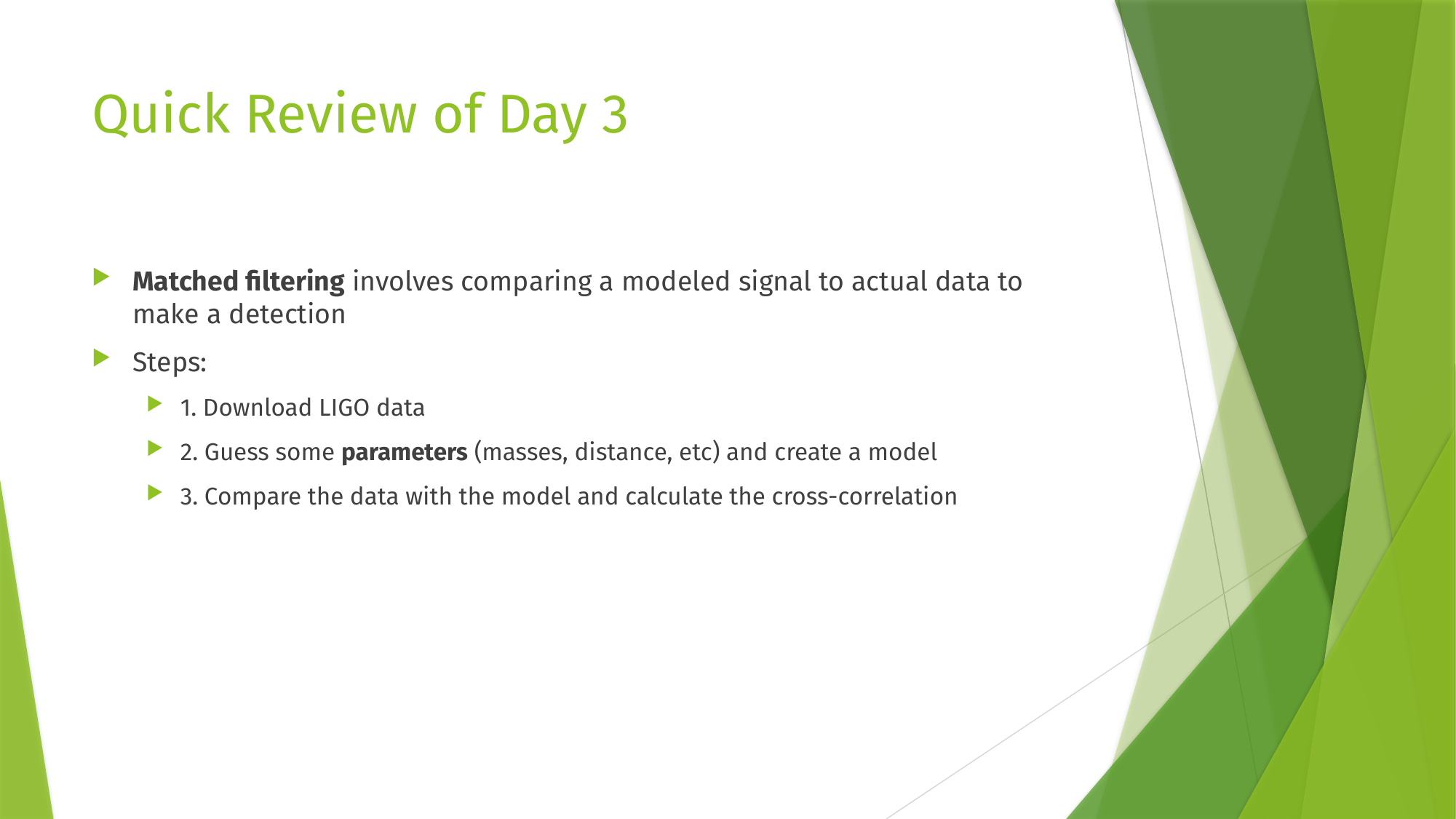

# Quick Review of Day 3
Matched filtering involves comparing a modeled signal to actual data to make a detection
Steps:
1. Download LIGO data
2. Guess some parameters (masses, distance, etc) and create a model
3. Compare the data with the model and calculate the cross-correlation